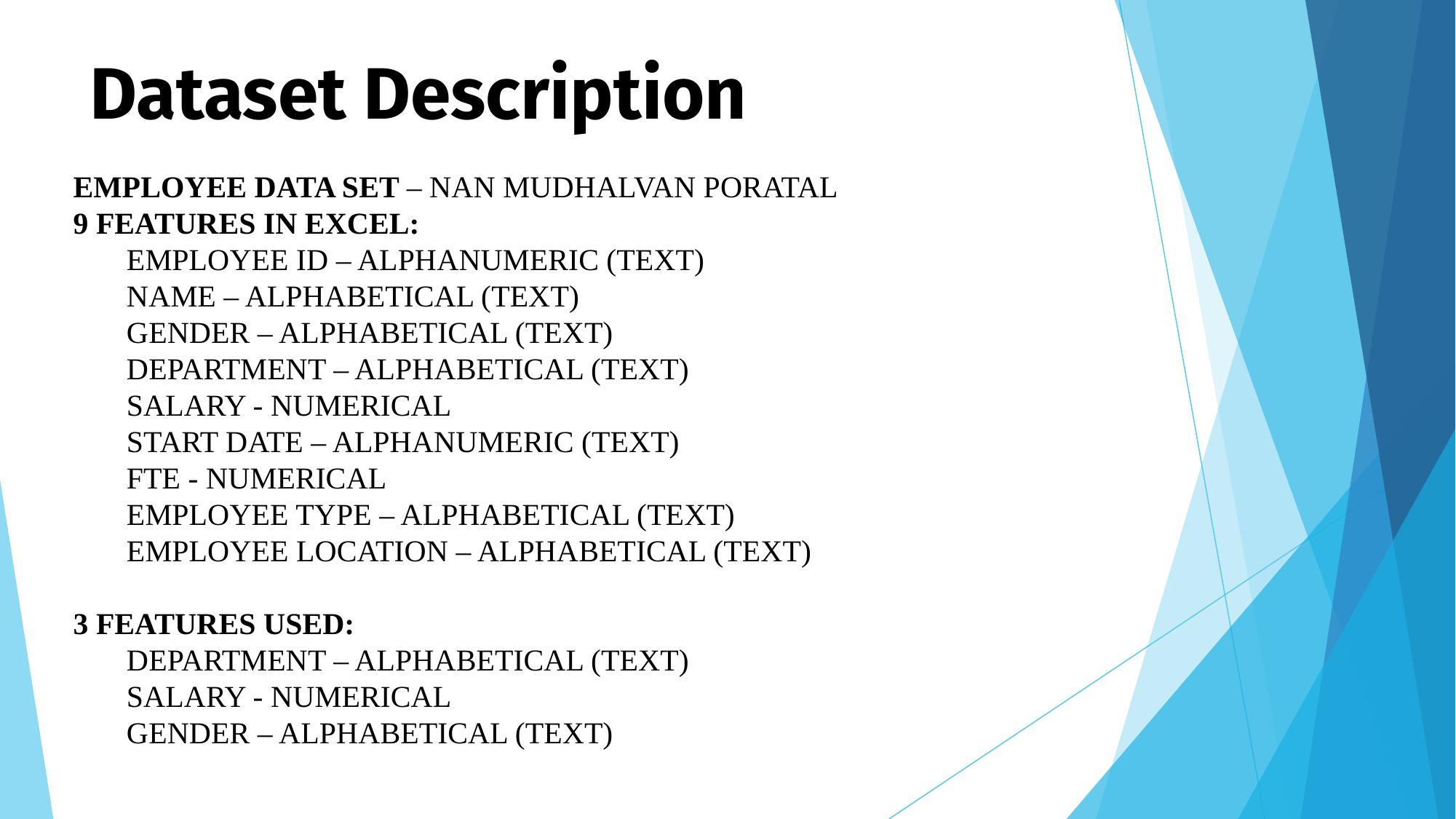

# Dataset Description
EMPLOYEE DATA SET – NAN MUDHALVAN PORATAL
9 FEATURES IN EXCEL:
       EMPLOYEE ID – ALPHANUMERIC (TEXT)
       NAME – ALPHABETICAL (TEXT)
       GENDER – ALPHABETICAL (TEXT)
       DEPARTMENT – ALPHABETICAL (TEXT)
       SALARY - NUMERICAL
       START DATE – ALPHANUMERIC (TEXT)
       FTE - NUMERICAL
       EMPLOYEE TYPE – ALPHABETICAL (TEXT)
       EMPLOYEE LOCATION – ALPHABETICAL (TEXT)
3 FEATURES USED:
       DEPARTMENT – ALPHABETICAL (TEXT)
       SALARY - NUMERICAL
       GENDER – ALPHABETICAL (TEXT)